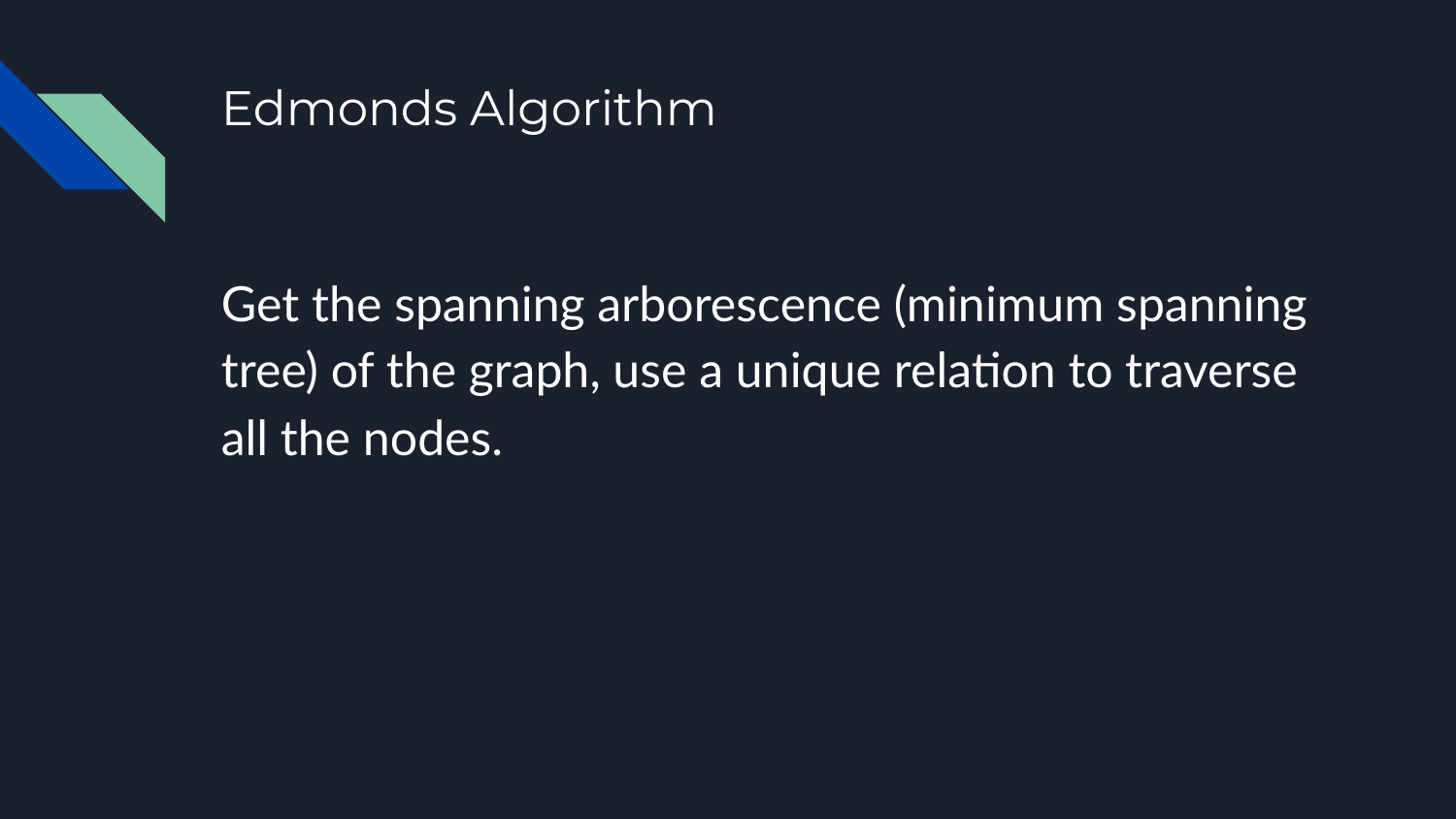

# Edmonds Algorithm
Get the spanning arborescence (minimum spanning tree) of the graph, use a unique relation to traverse all the nodes.